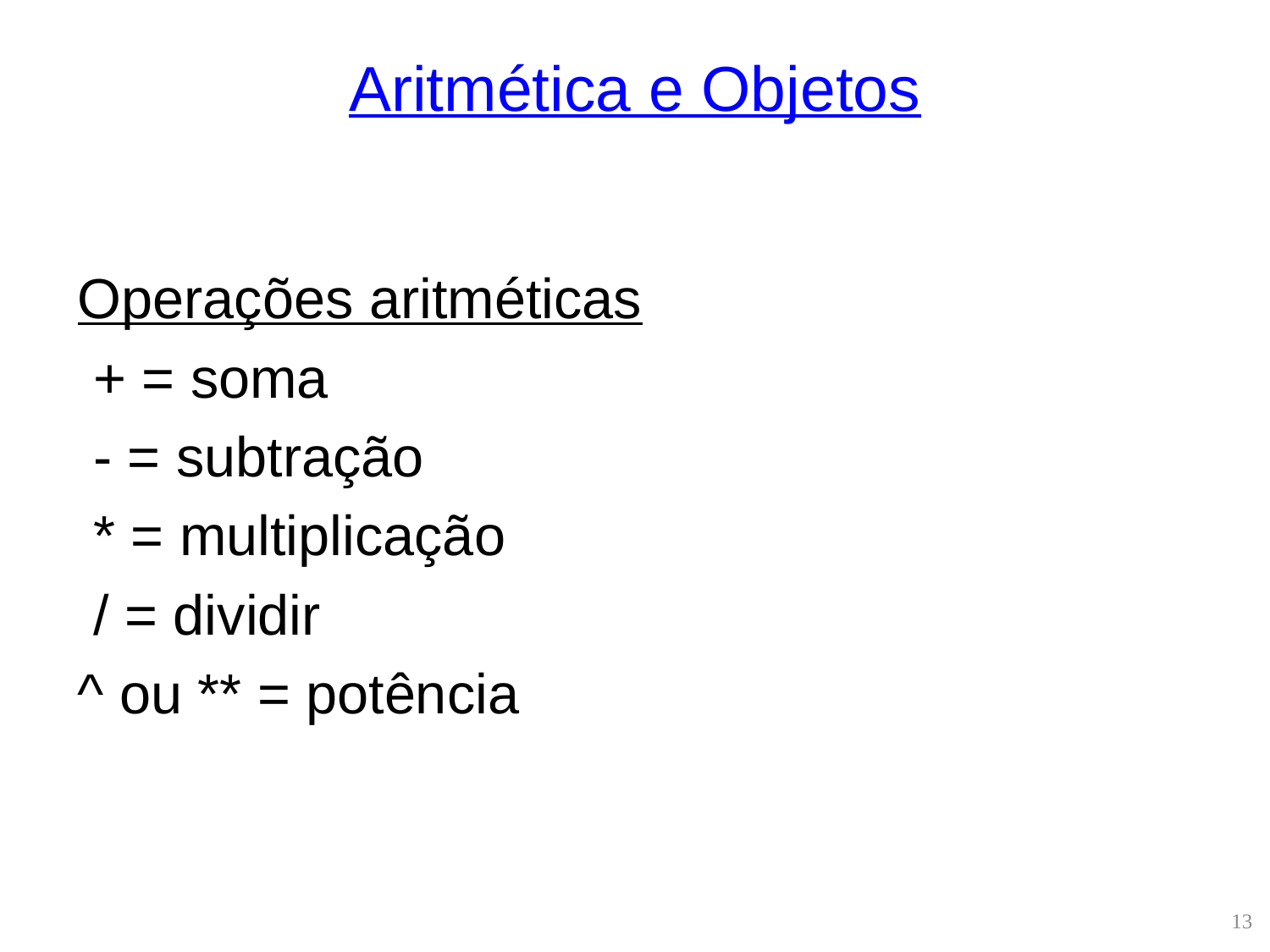

# Aritmética e Objetos
Operações aritméticas
 + = soma
 - = subtração
 * = multiplicação
 / = dividir
^ ou ** = potência

13